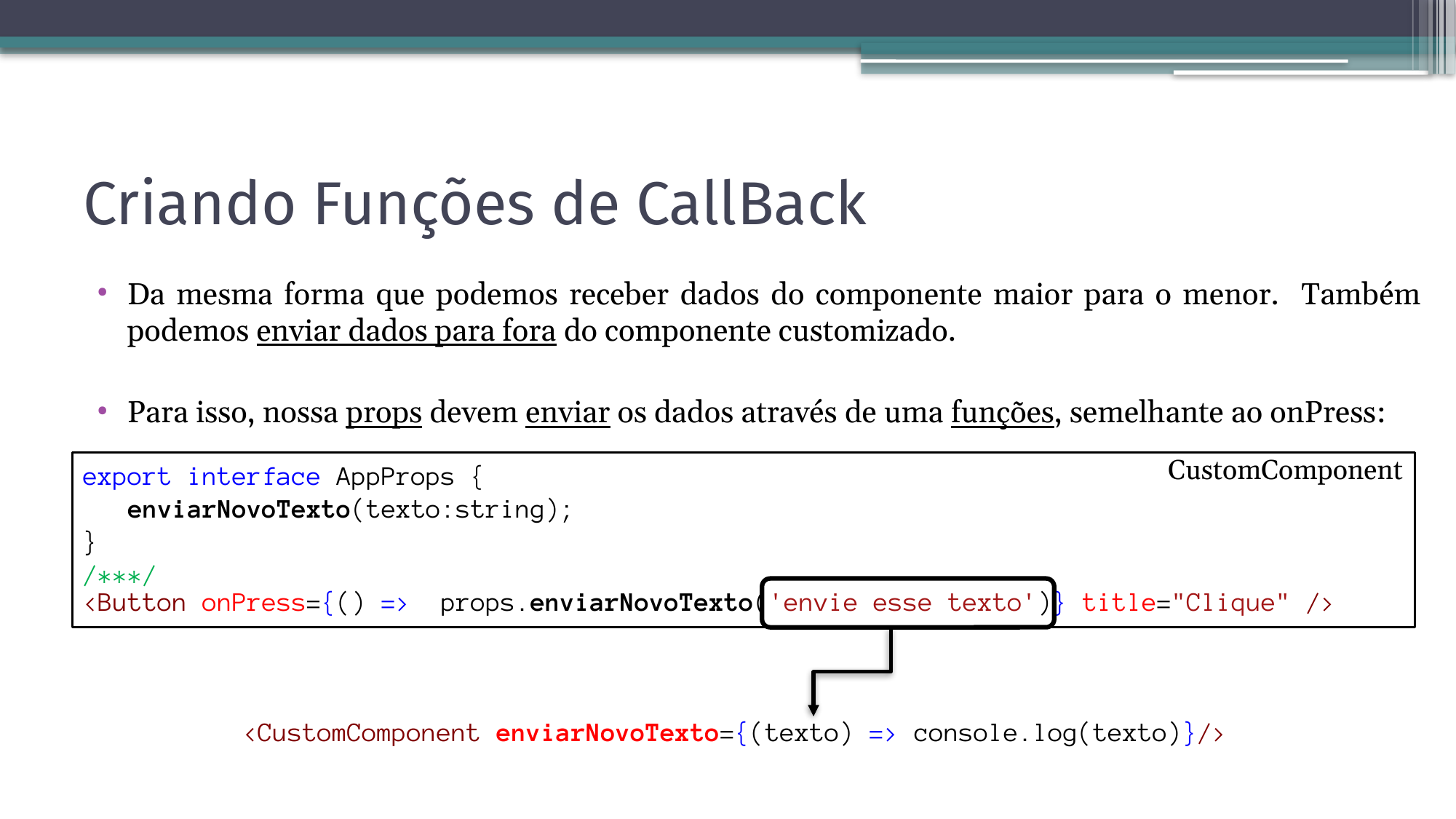

# Criando Funções de CallBack
Da mesma forma que podemos receber dados do componente maior para o menor.  Também podemos enviar dados para fora do componente customizado.

Para isso, nossa props devem enviar os dados através de uma funções, semelhante ao onPress:

CustomComponent
export interface AppProps {
   enviarNovoTexto(texto:string);
}
/***/
<Button onPress={() =>  props.enviarNovoTexto('envie esse texto')} title="Clique" />

<CustomComponent enviarNovoTexto={(texto) => console.log(texto)}/>